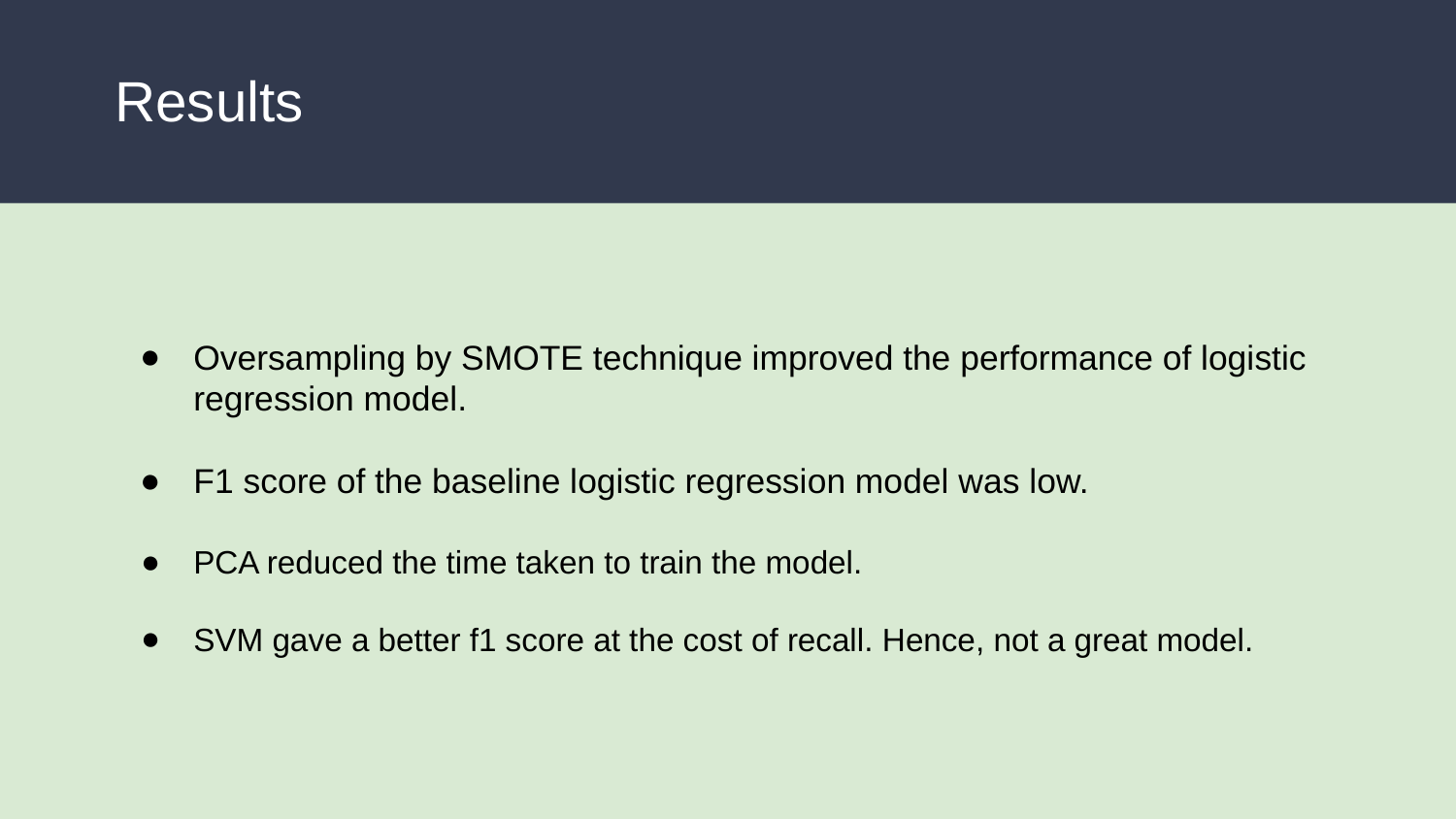

# Results

Oversampling by SMOTE technique improved the performance of logistic regression model.

F1 score of the baseline logistic regression model was low.

PCA reduced the time taken to train the model.

SVM gave a better f1 score at the cost of recall. Hence, not a great model.